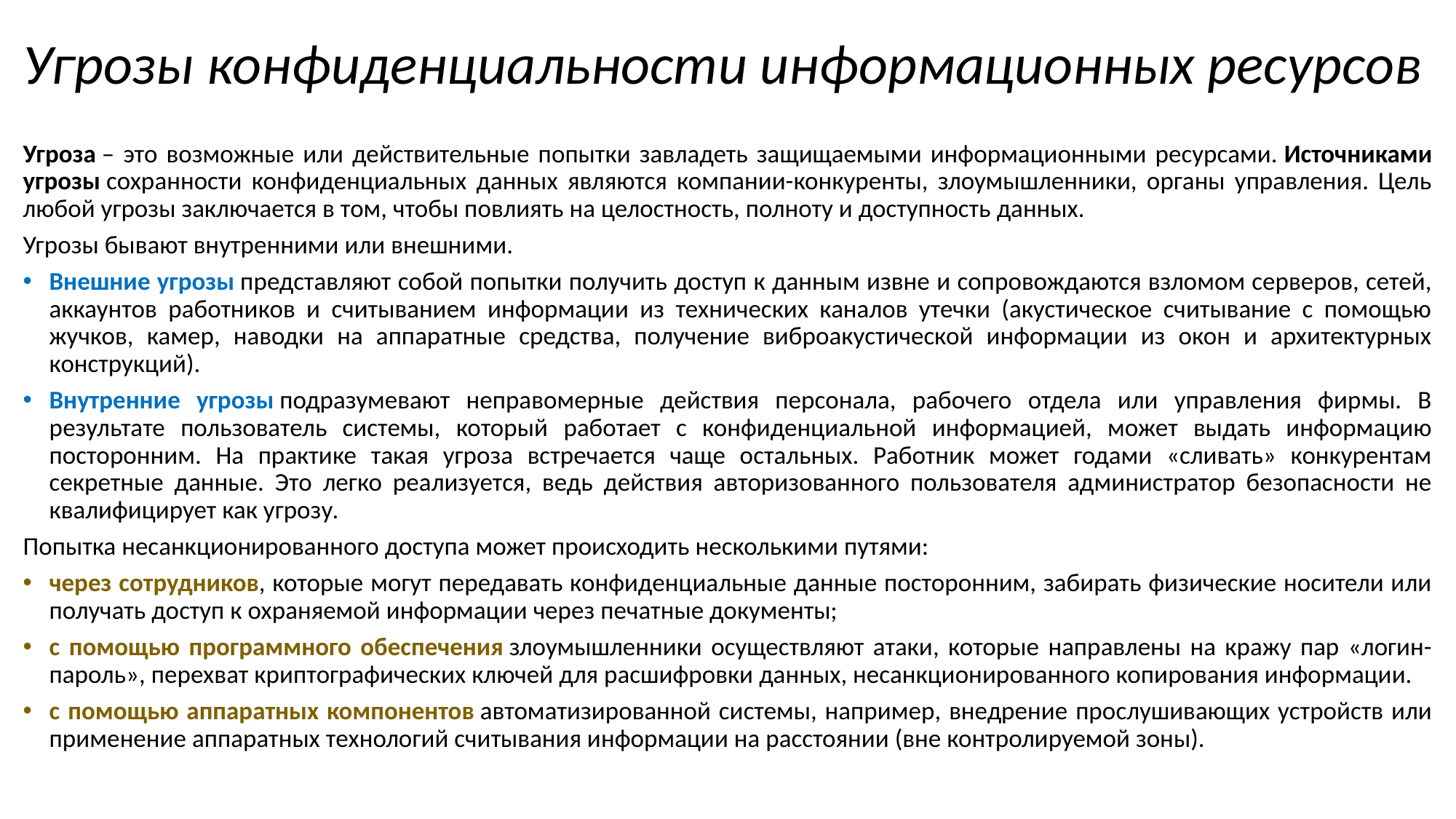

# Угрозы конфиденциальности информационных ресурсов
Угроза – это возможные или действительные попытки завладеть защищаемыми информационными ресурсами. Источниками угрозы сохранности конфиденциальных данных являются компании-конкуренты, злоумышленники, органы управления. Цель любой угрозы заключается в том, чтобы повлиять на целостность, полноту и доступность данных.
Угрозы бывают внутренними или внешними.
Внешние угрозы представляют собой попытки получить доступ к данным извне и сопровождаются взломом серверов, сетей, аккаунтов работников и считыванием информации из технических каналов утечки (акустическое считывание с помощью жучков, камер, наводки на аппаратные средства, получение виброакустической информации из окон и архитектурных конструкций).
Внутренние угрозы подразумевают неправомерные действия персонала, рабочего отдела или управления фирмы. В результате пользователь системы, который работает с конфиденциальной информацией, может выдать информацию посторонним. На практике такая угроза встречается чаще остальных. Работник может годами «сливать» конкурентам секретные данные. Это легко реализуется, ведь действия авторизованного пользователя администратор безопасности не квалифицирует как угрозу.
Попытка несанкционированного доступа может происходить несколькими путями:
через сотрудников, которые могут передавать конфиденциальные данные посторонним, забирать физические носители или получать доступ к охраняемой информации через печатные документы;
с помощью программного обеспечения злоумышленники осуществляют атаки, которые направлены на кражу пар «логин-пароль», перехват криптографических ключей для расшифровки данных, несанкционированного копирования информации.
с помощью аппаратных компонентов автоматизированной системы, например, внедрение прослушивающих устройств или применение аппаратных технологий считывания информации на расстоянии (вне контролируемой зоны).